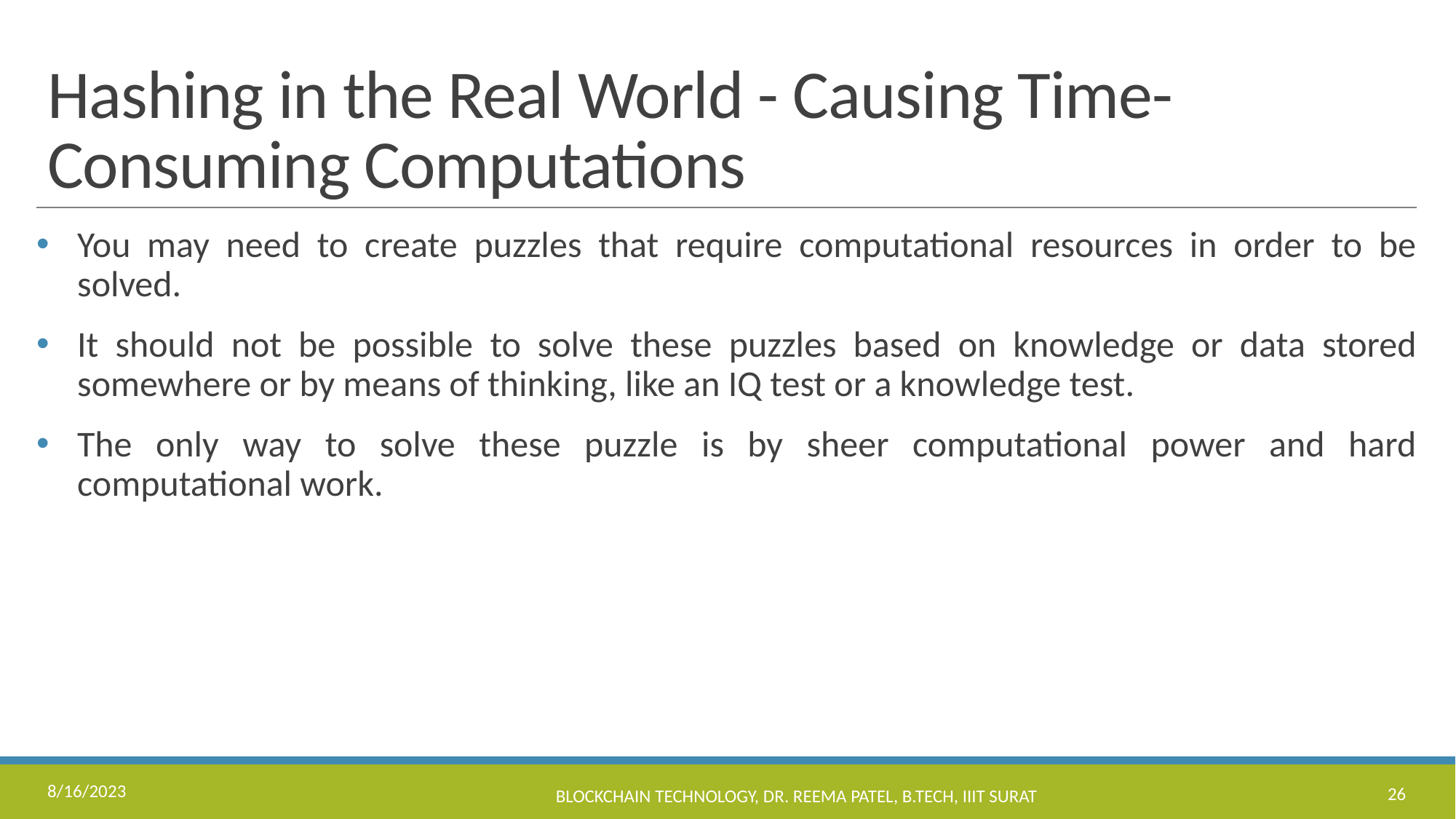

# Hashing in the Real World - Causing Time-Consuming Computations
You may need to create puzzles that require computational resources in order to be solved.
It should not be possible to solve these puzzles based on knowledge or data stored somewhere or by means of thinking, like an IQ test or a knowledge test.
The only way to solve these puzzle is by sheer computational power and hard computational work.
8/16/2023
Blockchain Technology, Dr. Reema Patel, B.Tech, IIIT Surat
26